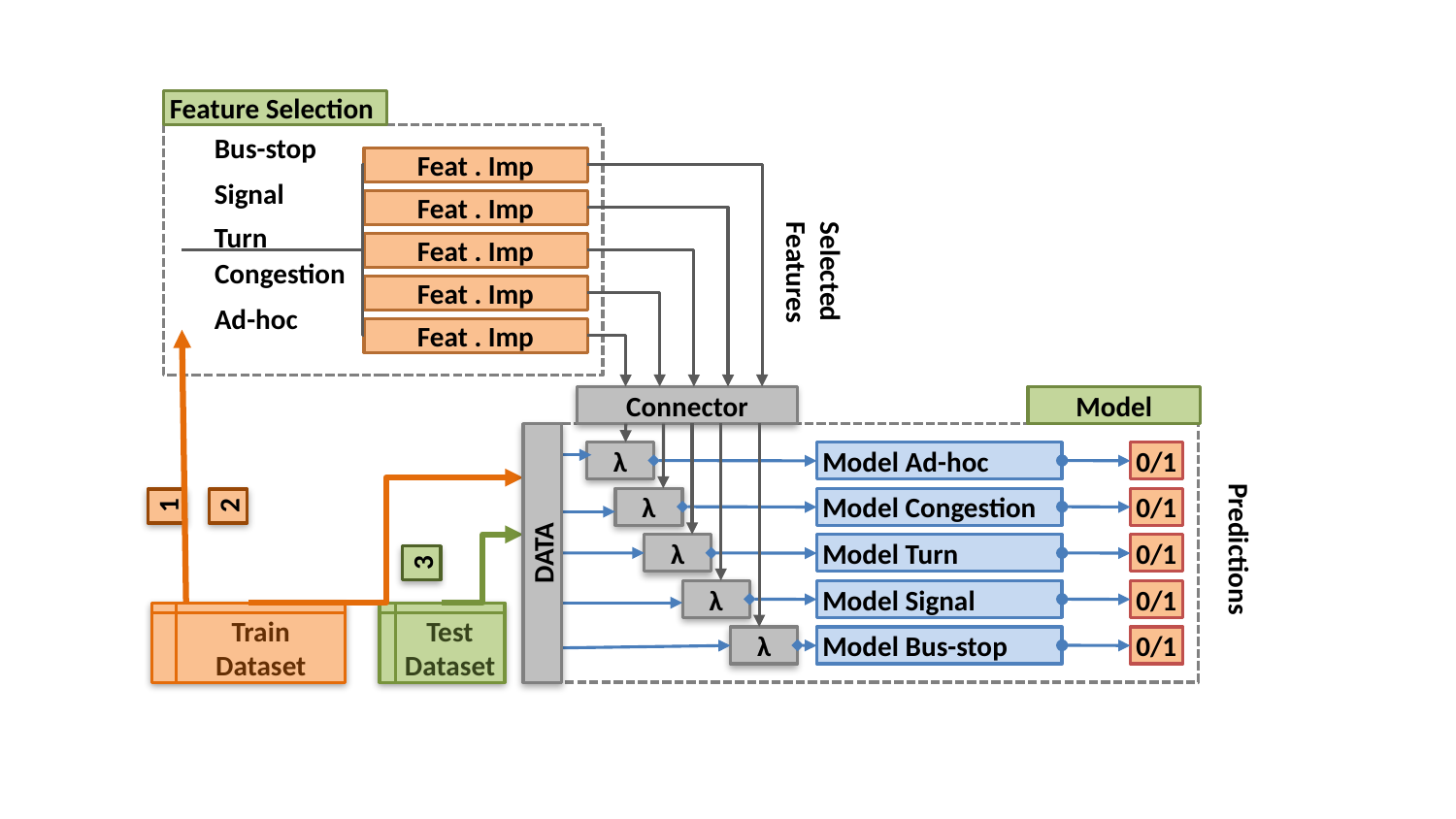

Feature Selection

Bus-stop
Signal
Turn
Congestion
Ad-hoc
Feat . Imp
Feat . Imp
Feat . Imp
Feat . Imp
Feat . Imp
Selected
Features
Connector
Model

λ
λ
λ
λ
λ
Model Ad-hoc
Model Congestion
Model Turn
Model Signal
Model Bus-stop
0/1
0/1
0/1
0/1
0/1
2
1
Predictions
DATA
3
Train
Dataset
Test
Dataset